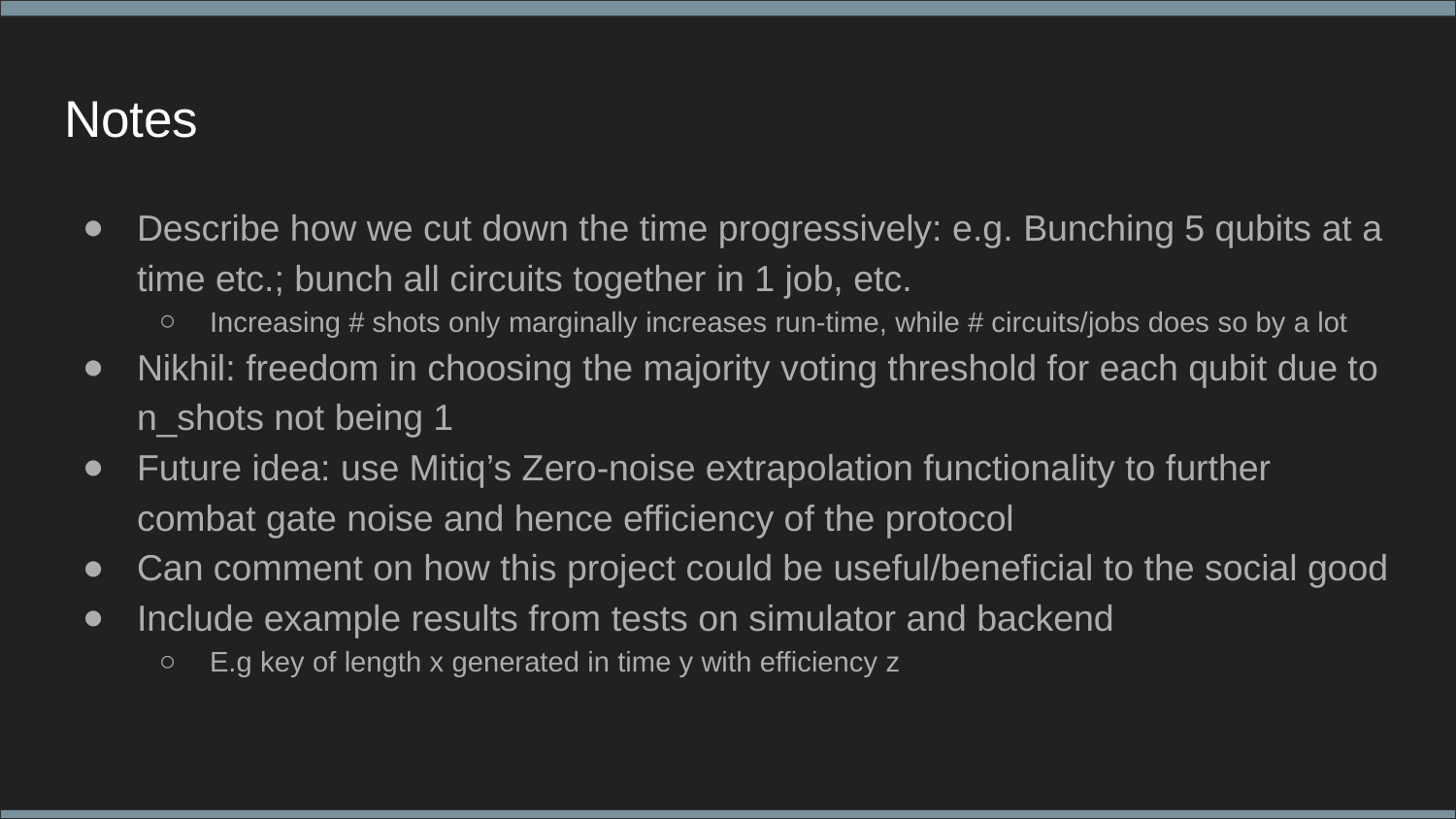

# Notes
Describe how we cut down the time progressively: e.g. Bunching 5 qubits at a time etc.; bunch all circuits together in 1 job, etc.
Increasing # shots only marginally increases run-time, while # circuits/jobs does so by a lot
Nikhil: freedom in choosing the majority voting threshold for each qubit due to n_shots not being 1
Future idea: use Mitiq’s Zero-noise extrapolation functionality to further combat gate noise and hence efficiency of the protocol
Can comment on how this project could be useful/beneficial to the social good
Include example results from tests on simulator and backend
E.g key of length x generated in time y with efficiency z